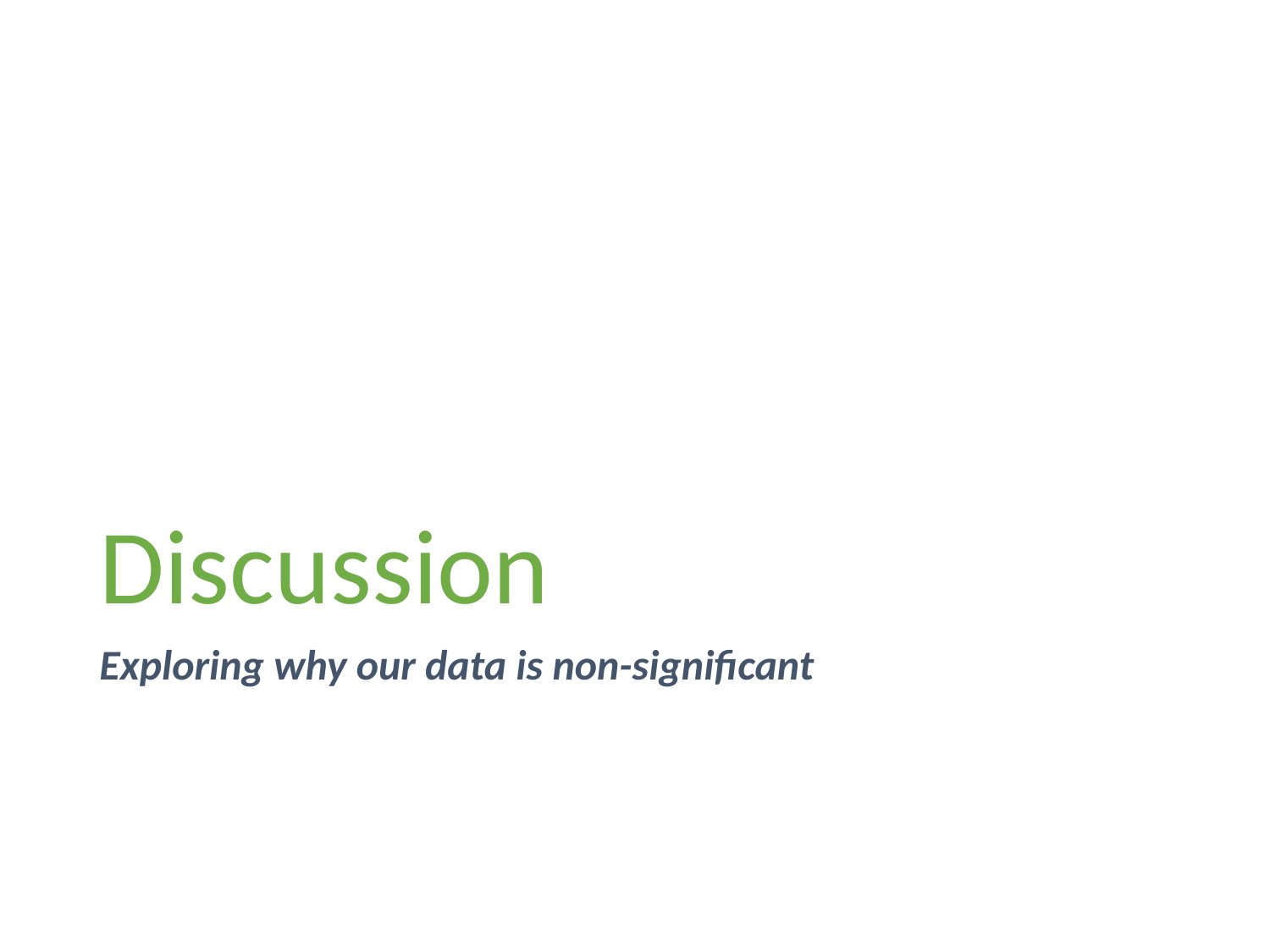

# Discussion
Exploring why our data is non-significant